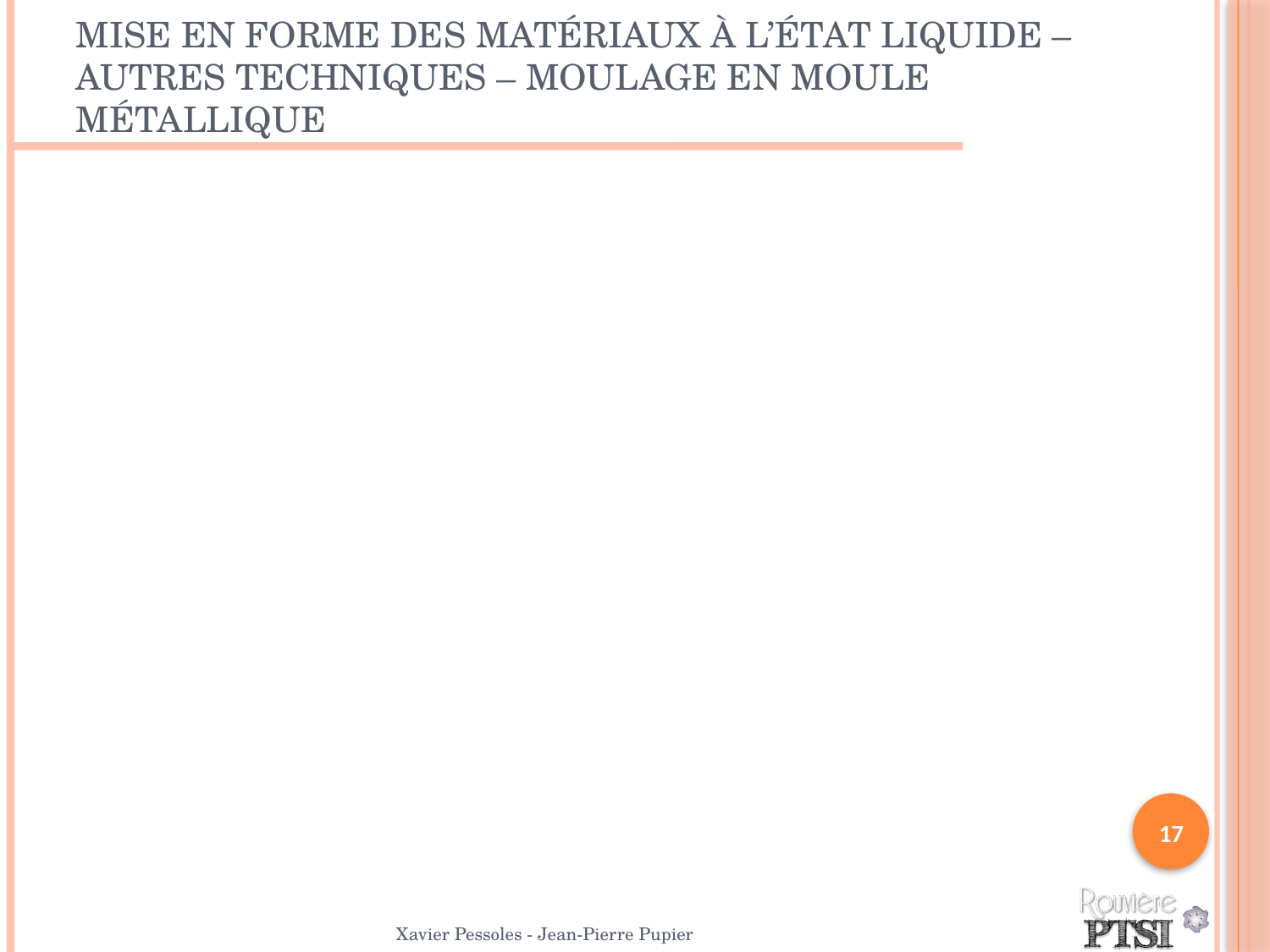

# Mise en forme des matériaux à l’état liquide – Autres techniques – Moulage en moule métallique

17
Xavier Pessoles - Jean-Pierre Pupier